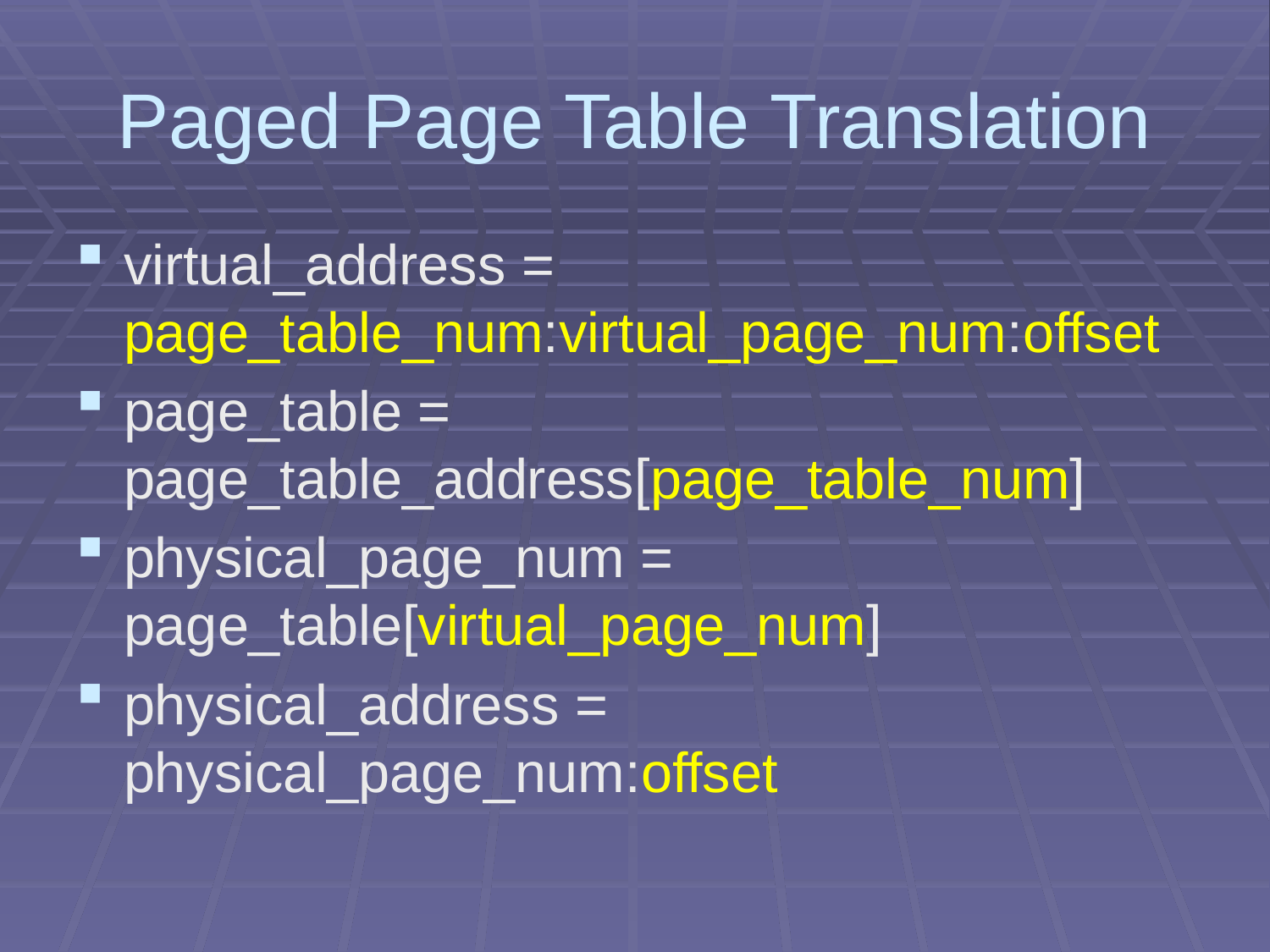

# Paged Page Table Translation
virtual_address = page_table_num:virtual_page_num:offset
page_table = page_table_address[page_table_num]
physical_page_num = page_table[virtual_page_num]
physical_address = physical_page_num:offset